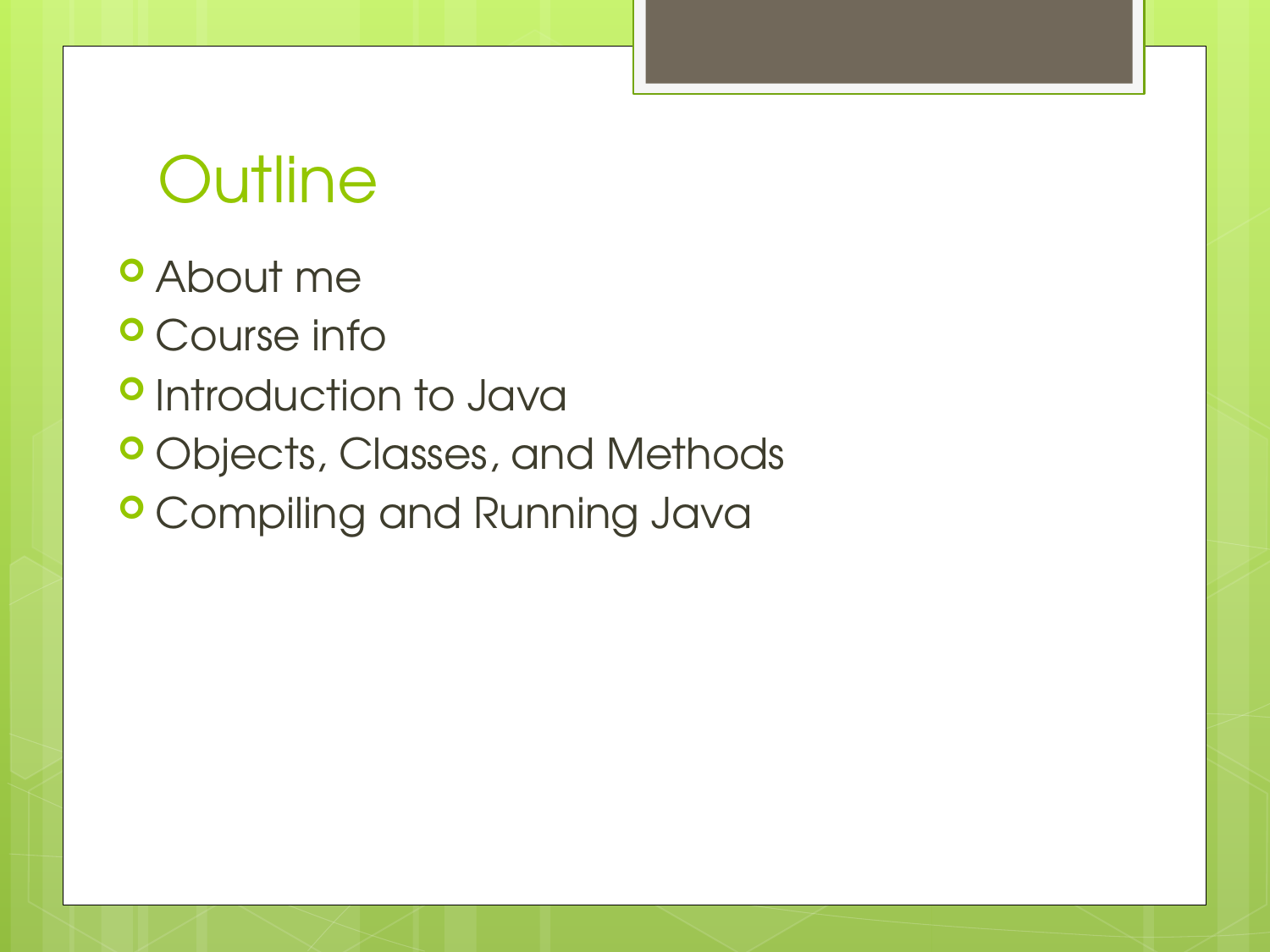

# Outline
About me
Course info
Introduction to Java
Objects, Classes, and Methods
Compiling and Running Java